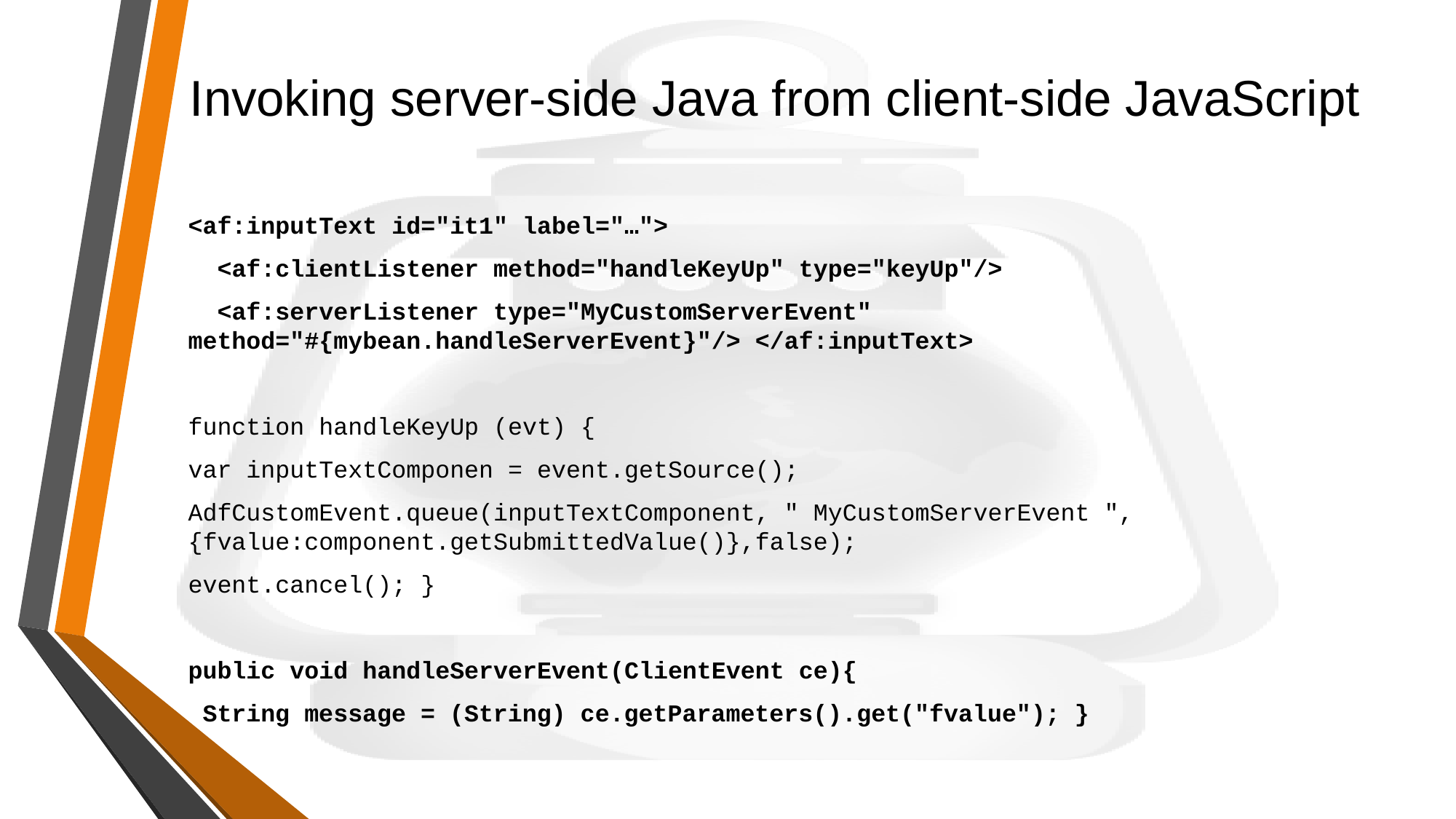

# Invoking server-side Java from client-side JavaScript
<af:inputText id="it1" label="…">
  <af:clientListener method="handleKeyUp" type="keyUp"/>
  <af:serverListener type="MyCustomServerEvent" method="#{mybean.handleServerEvent}"/> </af:inputText>

function handleKeyUp (evt) {
var inputTextComponen = event.getSource();
AdfCustomEvent.queue(inputTextComponent, " MyCustomServerEvent ", {fvalue:component.getSubmittedValue()},false);
event.cancel(); }

public void handleServerEvent(ClientEvent ce){
 String message = (String) ce.getParameters().get("fvalue"); }